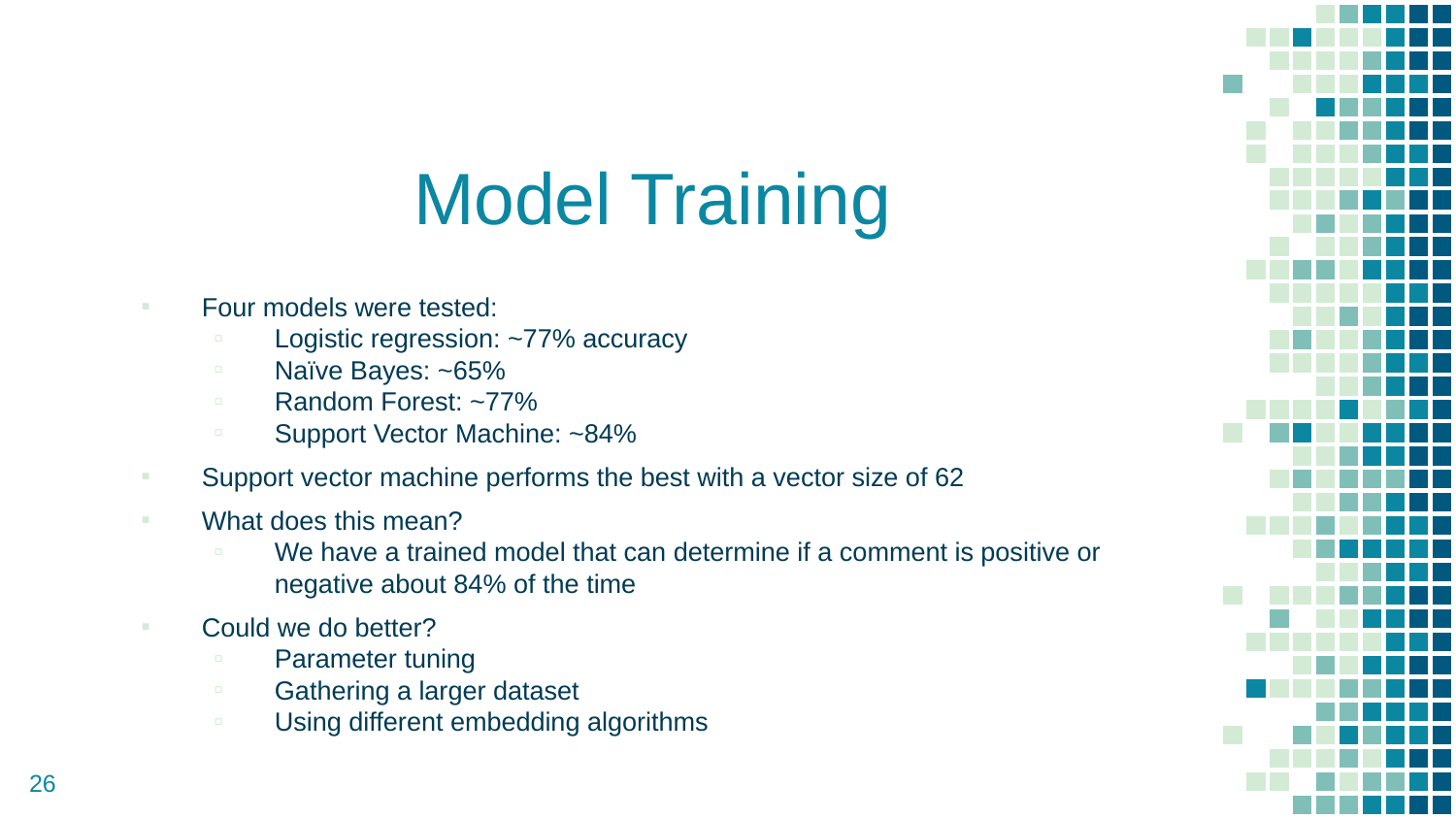

# Model Training
Four models were tested:
Logistic regression: ~77% accuracy
Naïve Bayes: ~65%
Random Forest: ~77%
Support Vector Machine: ~84%
Support vector machine performs the best with a vector size of 62
What does this mean?
We have a trained model that can determine if a comment is positive or negative about 84% of the time
Could we do better?
Parameter tuning
Gathering a larger dataset
Using different embedding algorithms
26